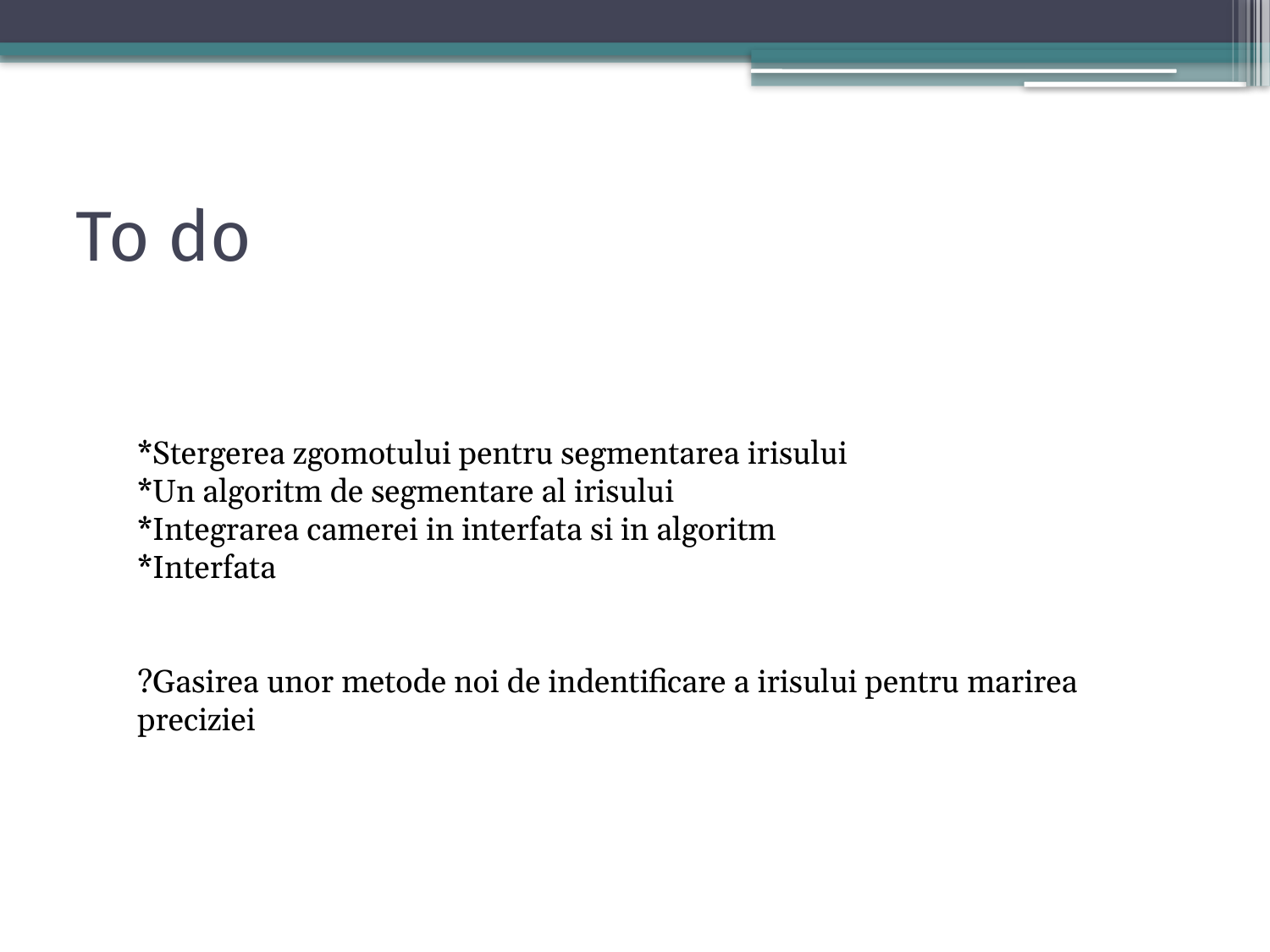

# To do
*Stergerea zgomotului pentru segmentarea irisului
*Un algoritm de segmentare al irisului
*Integrarea camerei in interfata si in algoritm
*Interfata

?Gasirea unor metode noi de indentificare a irisului pentru marirea preciziei